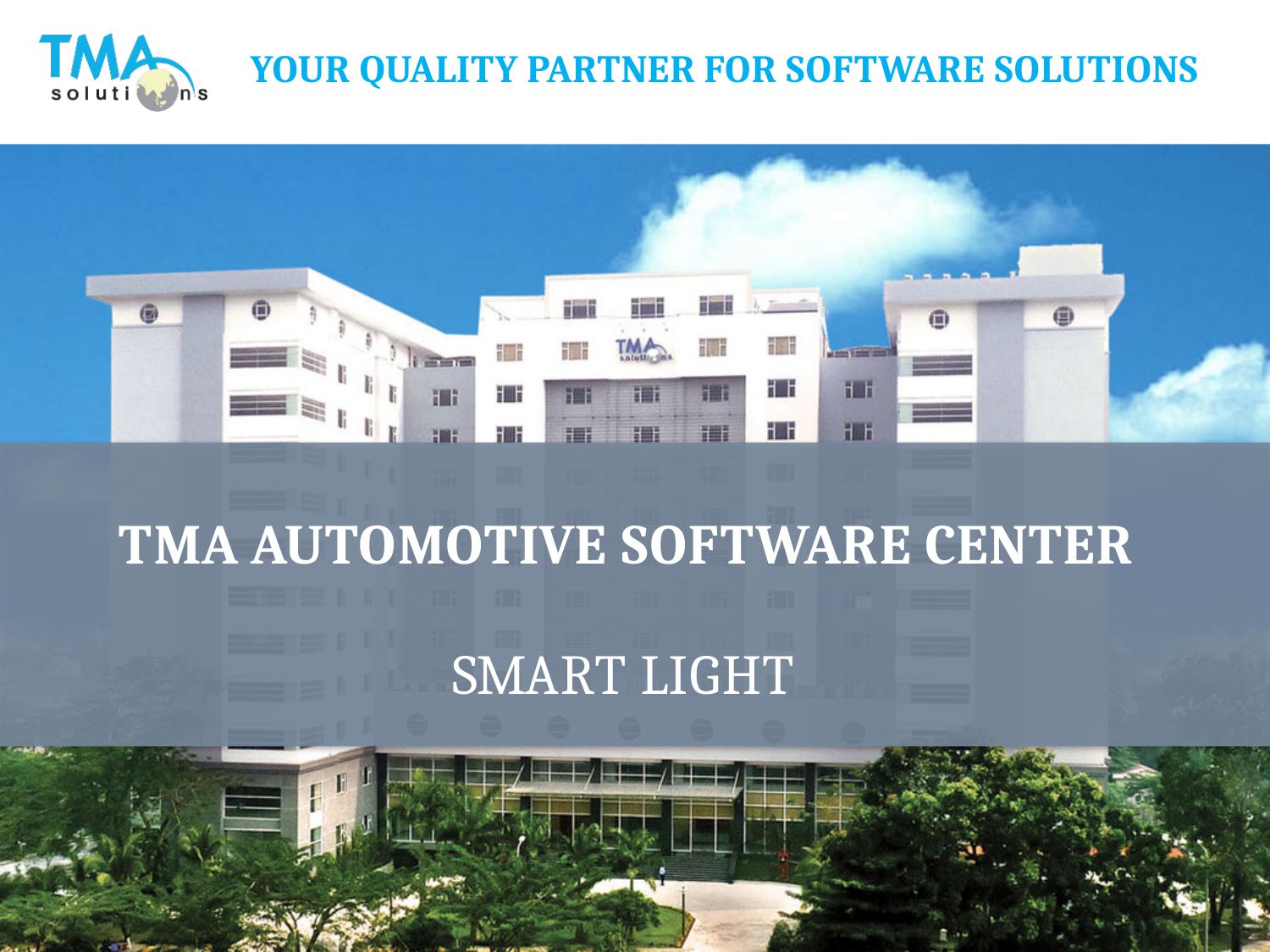

# TMA AUTOMOTIVE SOFTWARE CENTER
SMART LIGHT